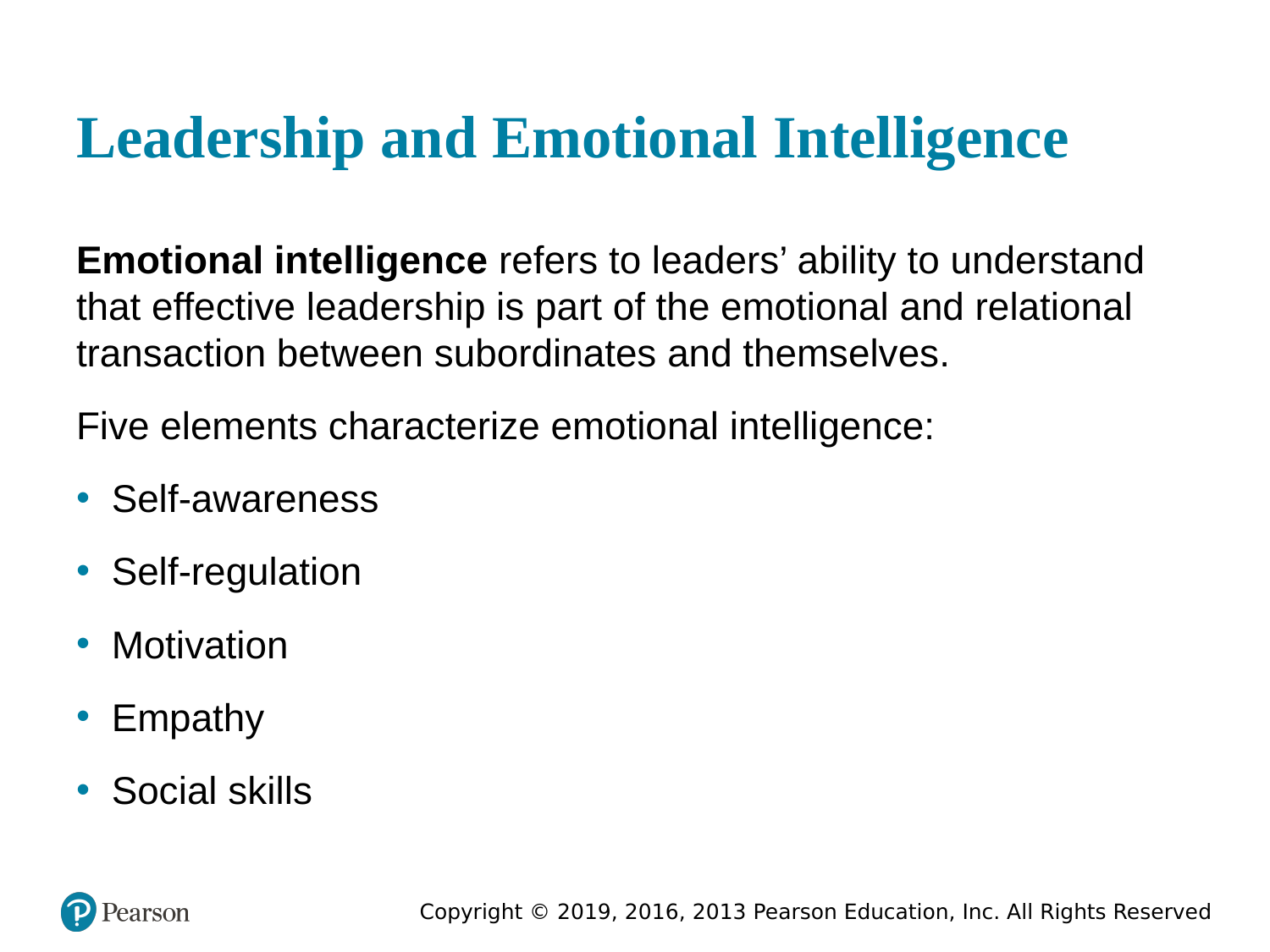

# Leadership and Emotional Intelligence
Emotional intelligence refers to leaders’ ability to understand that effective leadership is part of the emotional and relational transaction between subordinates and themselves.
Five elements characterize emotional intelligence:
Self-awareness
Self-regulation
Motivation
Empathy
Social skills